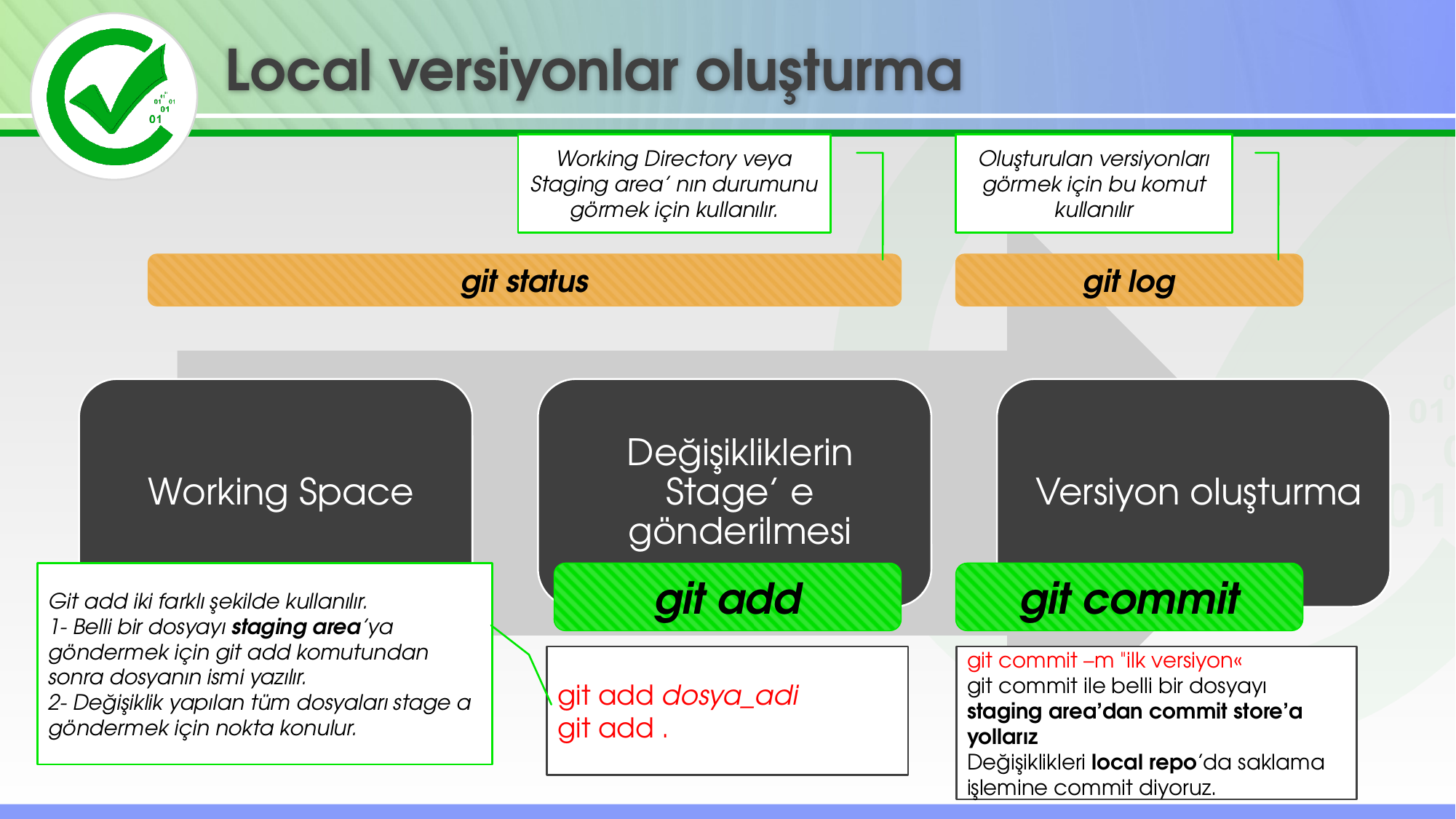

Local versiyonlar oluşturma
Working Directory veya Staging area’ nın durumunu görmek için kullanılır.
Oluşturulan versiyonları görmek için bu komut kullanılır
Working Space
Değişikliklerin Stage’ e gönderilmesi
Versiyon oluşturma
git status
git log
Git add iki farklı şekilde kullanılır.
1- Belli bir dosyayı staging area’ya göndermek için git add komutundan sonra dosyanın ismi yazılır.
2- Değişiklik yapılan tüm dosyaları stage a göndermek için nokta konulur.
git commit
git add
git add dosya_adi
git add .
git commit –m "ilk versiyon«
git commit ile belli bir dosyayı staging area’dan commit store’a yollarız
Değişiklikleri local repo’da saklama işlemine commit diyoruz.